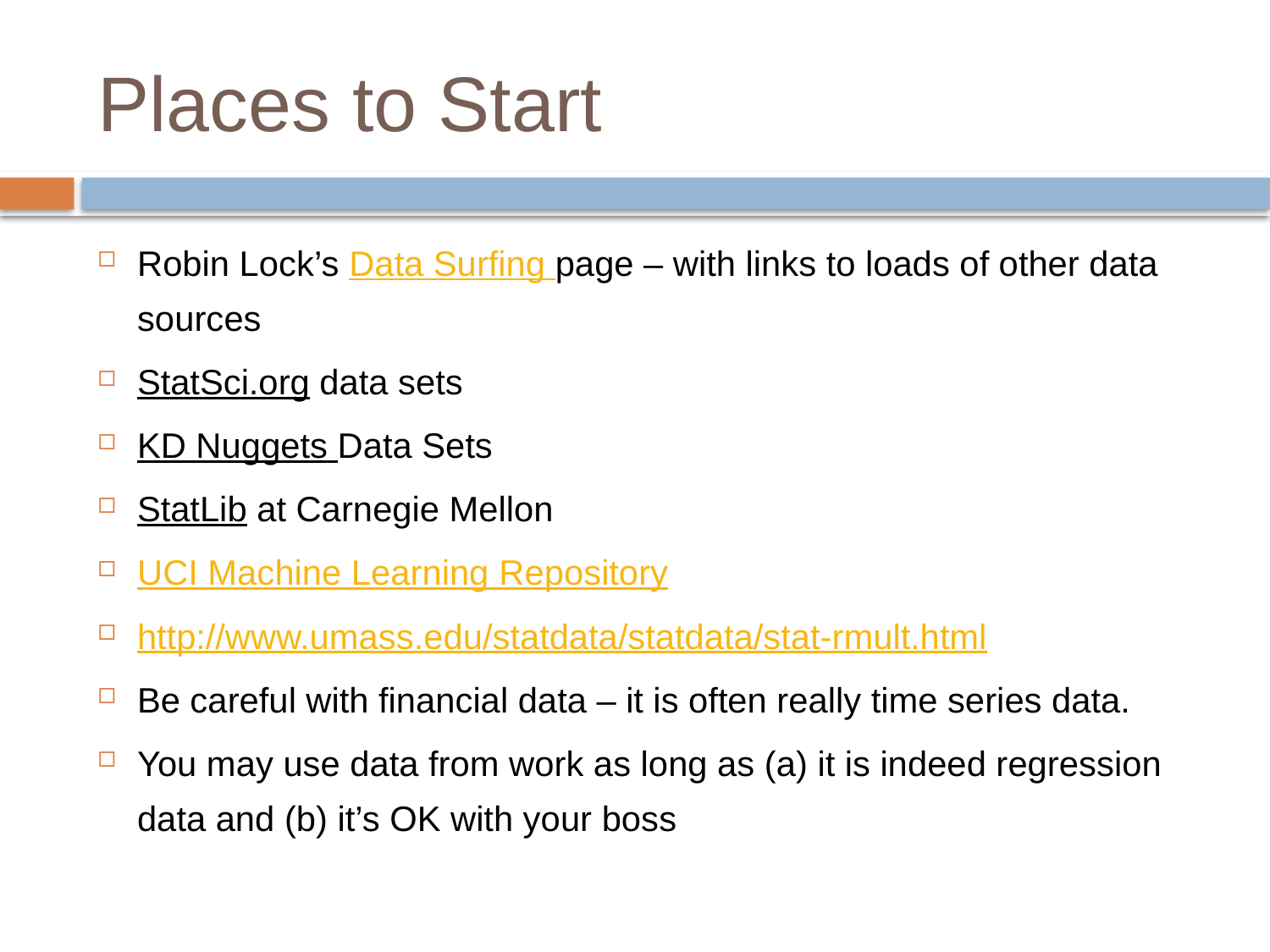

# Places to Start
Robin Lock’s Data Surfing page – with links to loads of other data sources
StatSci.org data sets
KD Nuggets Data Sets
StatLib at Carnegie Mellon
UCI Machine Learning Repository
http://www.umass.edu/statdata/statdata/stat-rmult.html
Be careful with financial data – it is often really time series data.
You may use data from work as long as (a) it is indeed regression data and (b) it’s OK with your boss